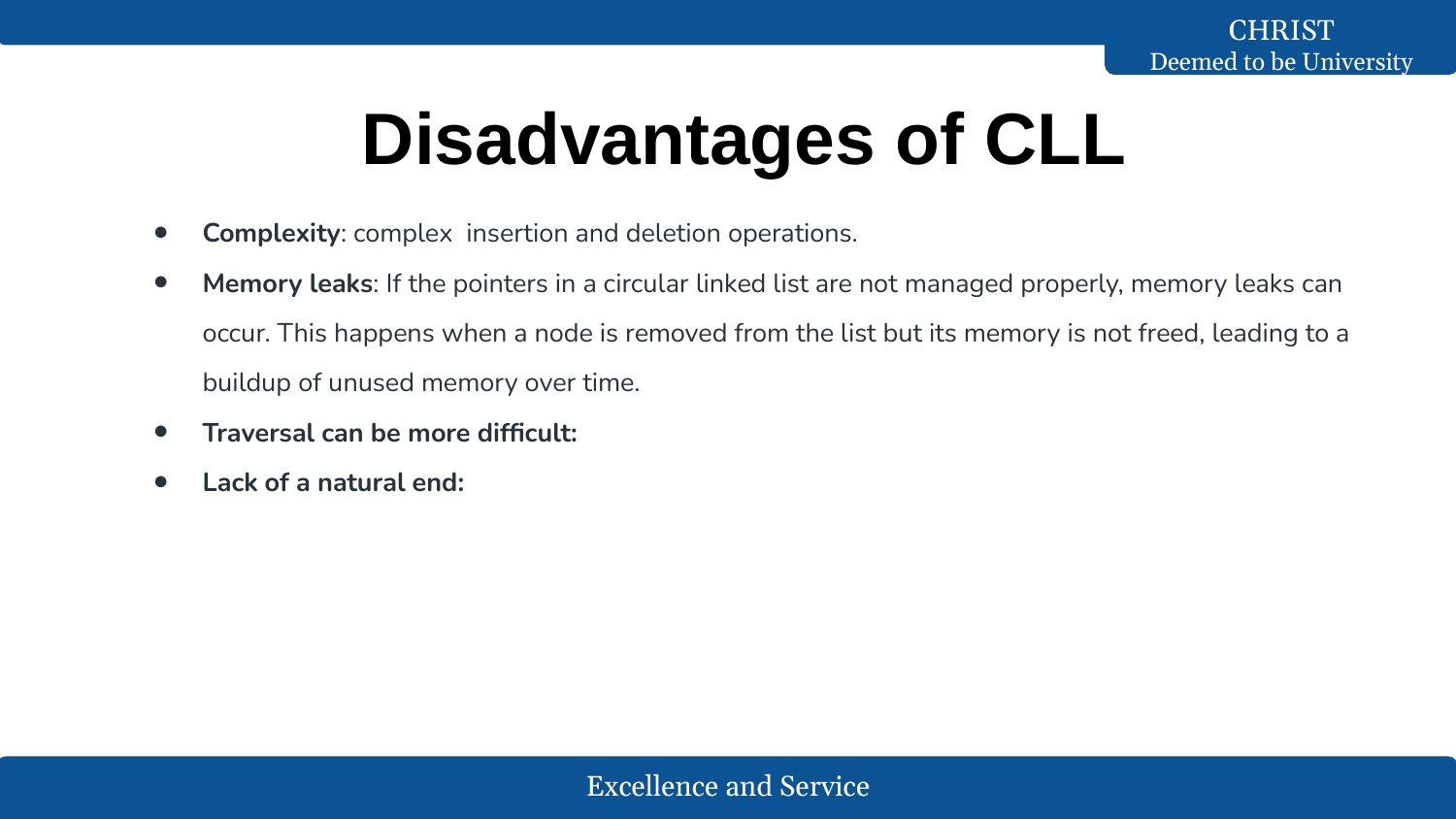

# Disadvantages of CLL
Complexity: complex  insertion and deletion operations.
Memory leaks: If the pointers in a circular linked list are not managed properly, memory leaks can occur. This happens when a node is removed from the list but its memory is not freed, leading to a buildup of unused memory over time.
Traversal can be more difficult:
Lack of a natural end: